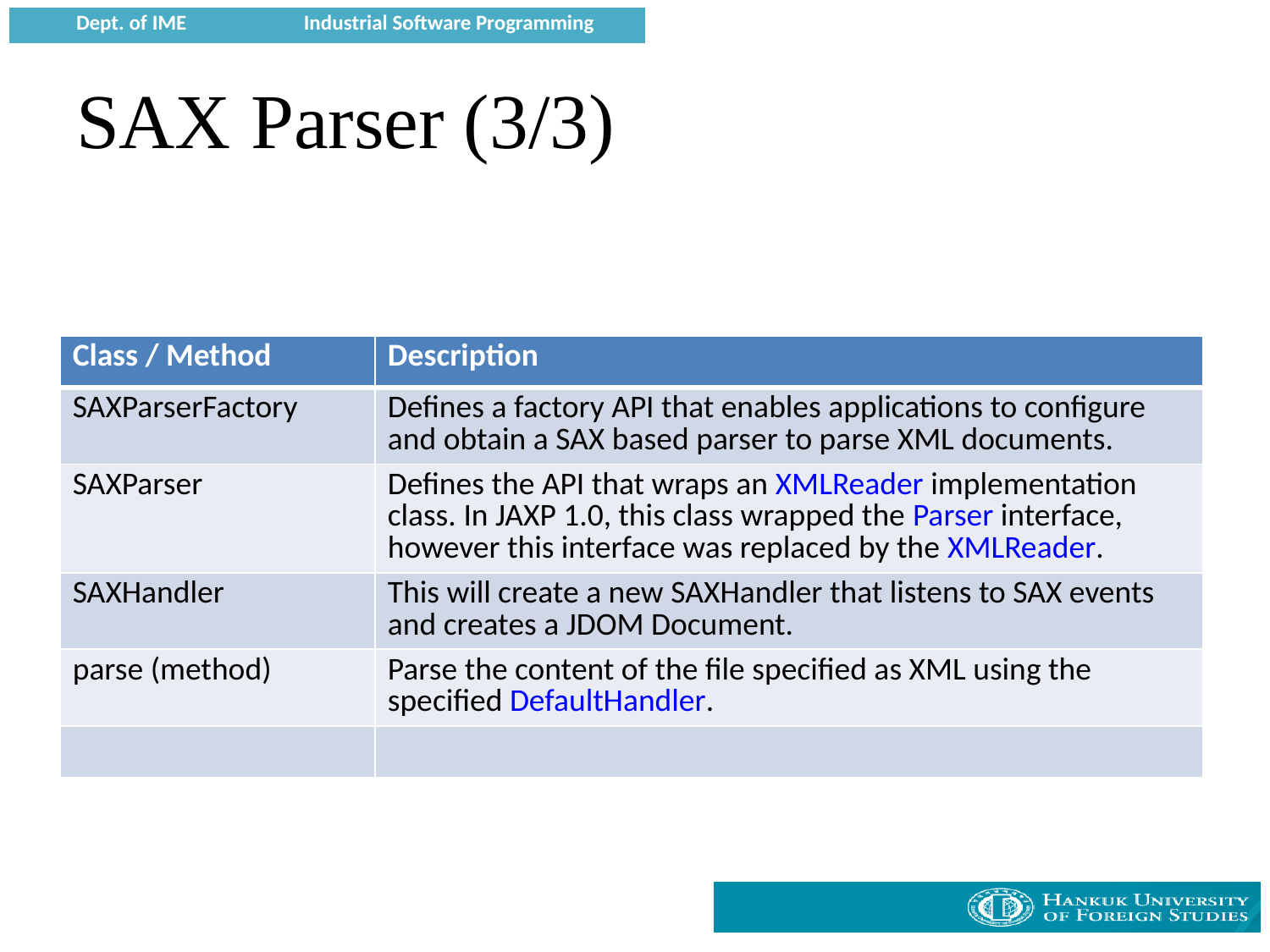

# SAX Parser (3/3)
| Class / Method | Description |
| --- | --- |
| SAXParserFactory | Defines a factory API that enables applications to configure and obtain a SAX based parser to parse XML documents. |
| SAXParser | Defines the API that wraps an XMLReader implementation class. In JAXP 1.0, this class wrapped the Parser interface, however this interface was replaced by the XMLReader. |
| SAXHandler | This will create a new SAXHandler that listens to SAX events and creates a JDOM Document. |
| parse (method) | Parse the content of the file specified as XML using the specified DefaultHandler. |
|  |  |